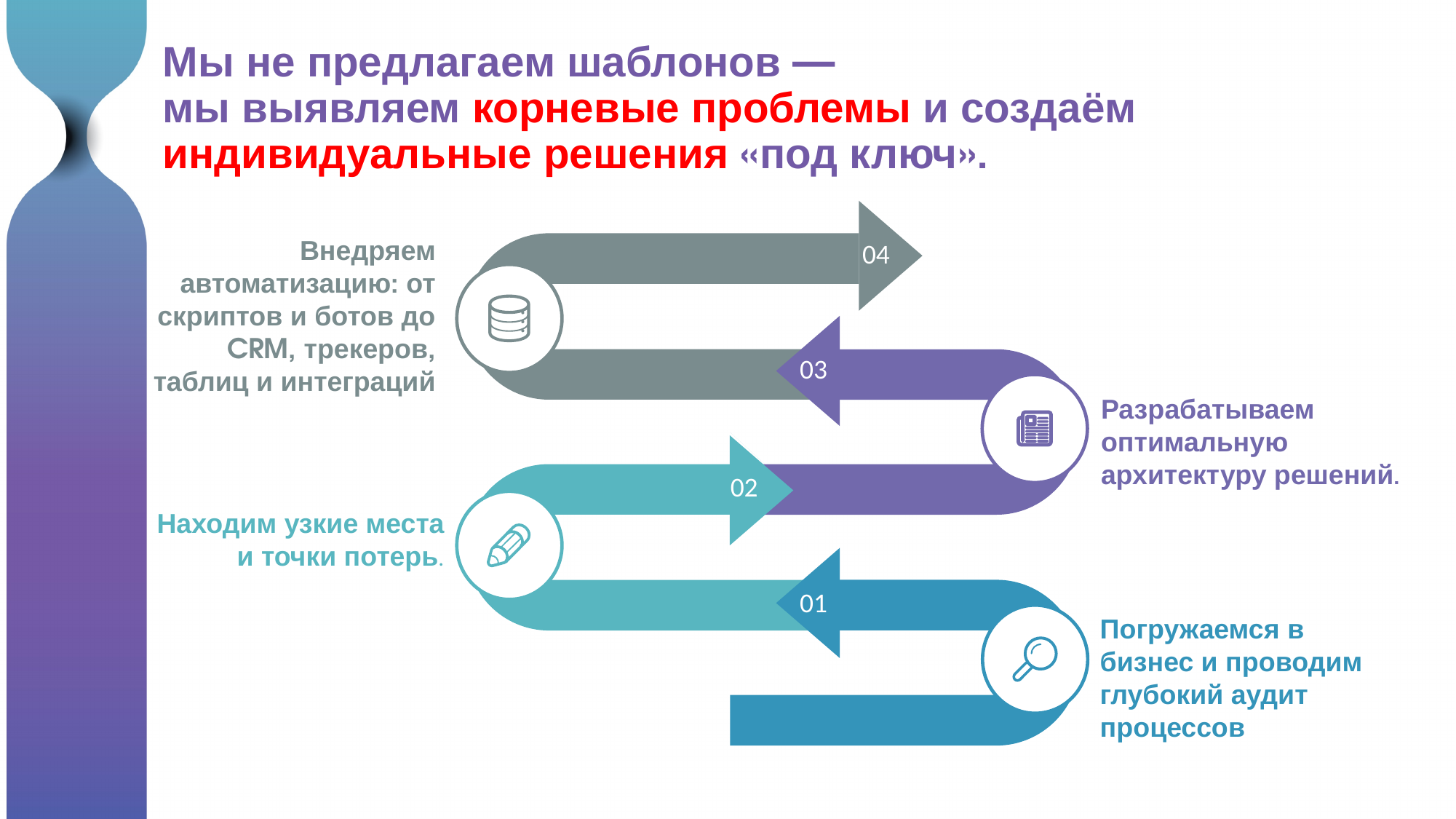

# Мы не предлагаем шаблонов — мы выявляем корневые проблемы и создаём индивидуальные решения «под ключ».

Внедряем автоматизацию: от скриптов и ботов до CRM, трекеров, таблиц и интеграций
04

03

Разрабатываем оптимальную архитектуру решений.

02

Находим узкие места и точки потерь.

01

Погружаемся в бизнес и проводим глубокий аудит процессов